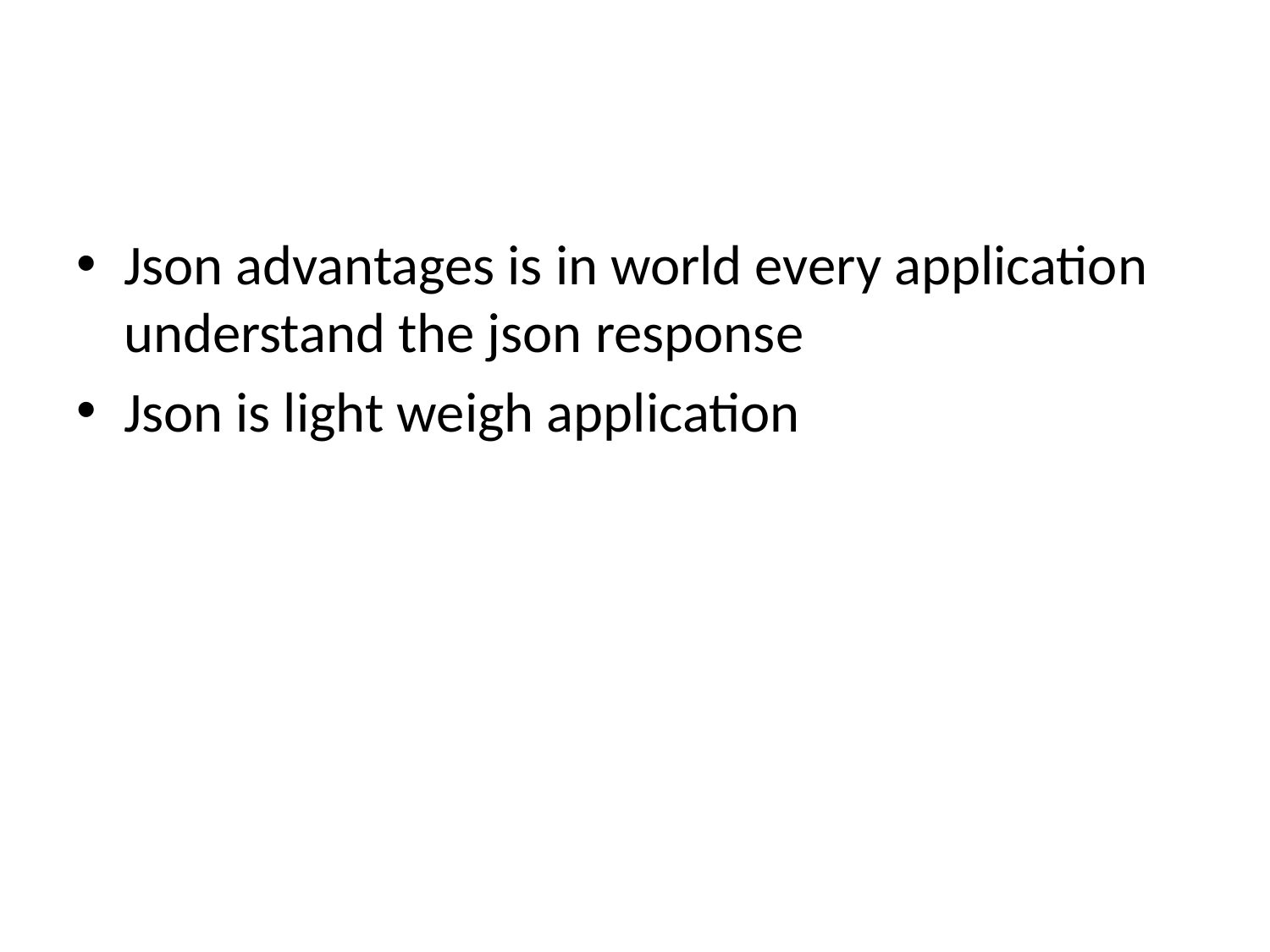

#
Json advantages is in world every application understand the json response
Json is light weigh application